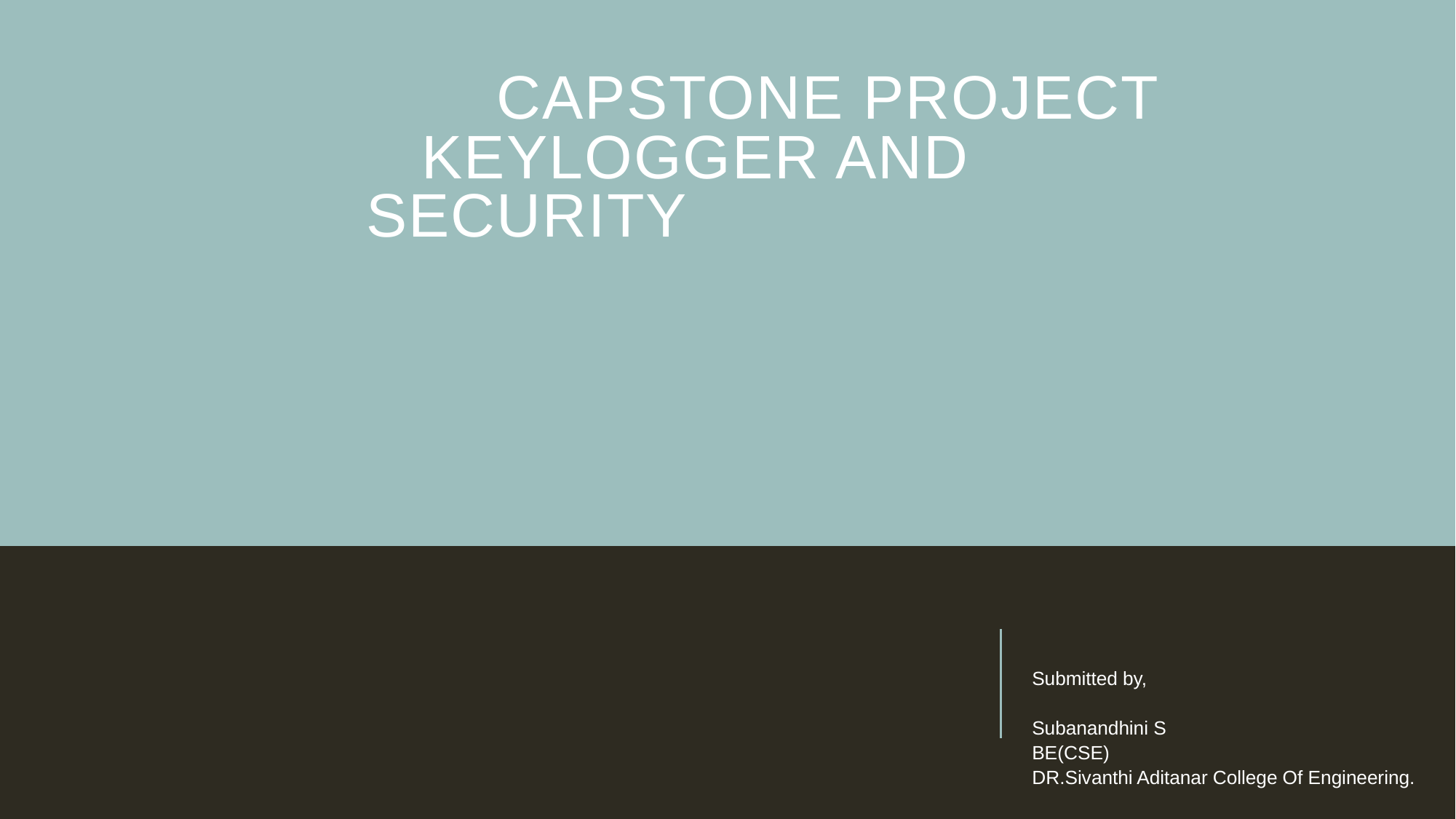

CAPSTONE PROJECT
   KEYLOGGER AND SECURITY

Submitted by,

Subanandhini S
BE(CSE)
DR.Sivanthi Aditanar College Of Engineering.

#